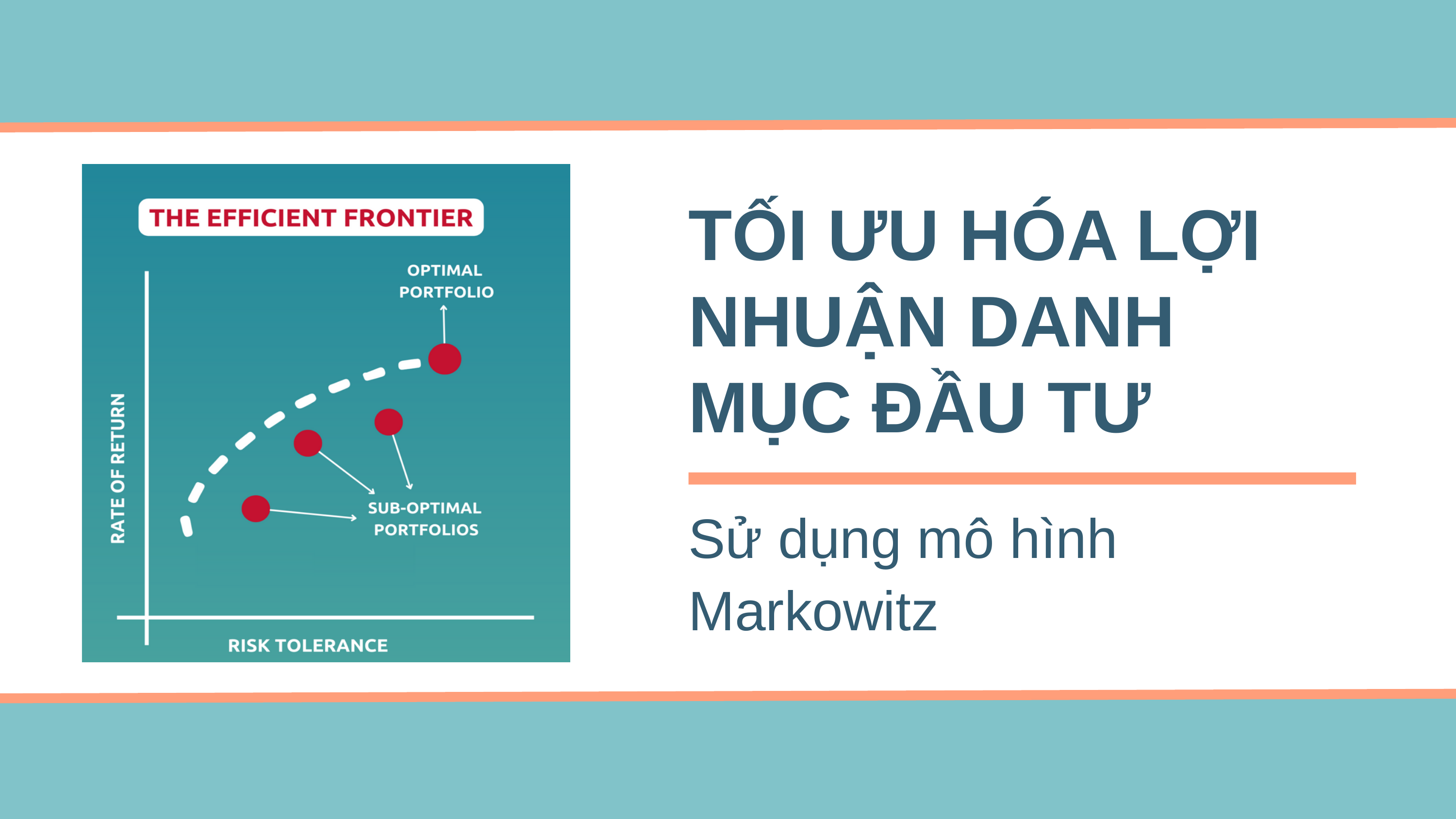

TỐI ƯU HÓA LỢI NHUẬN DANH MỤC ĐẦU TƯ

Sử dụng mô hình Markowitz